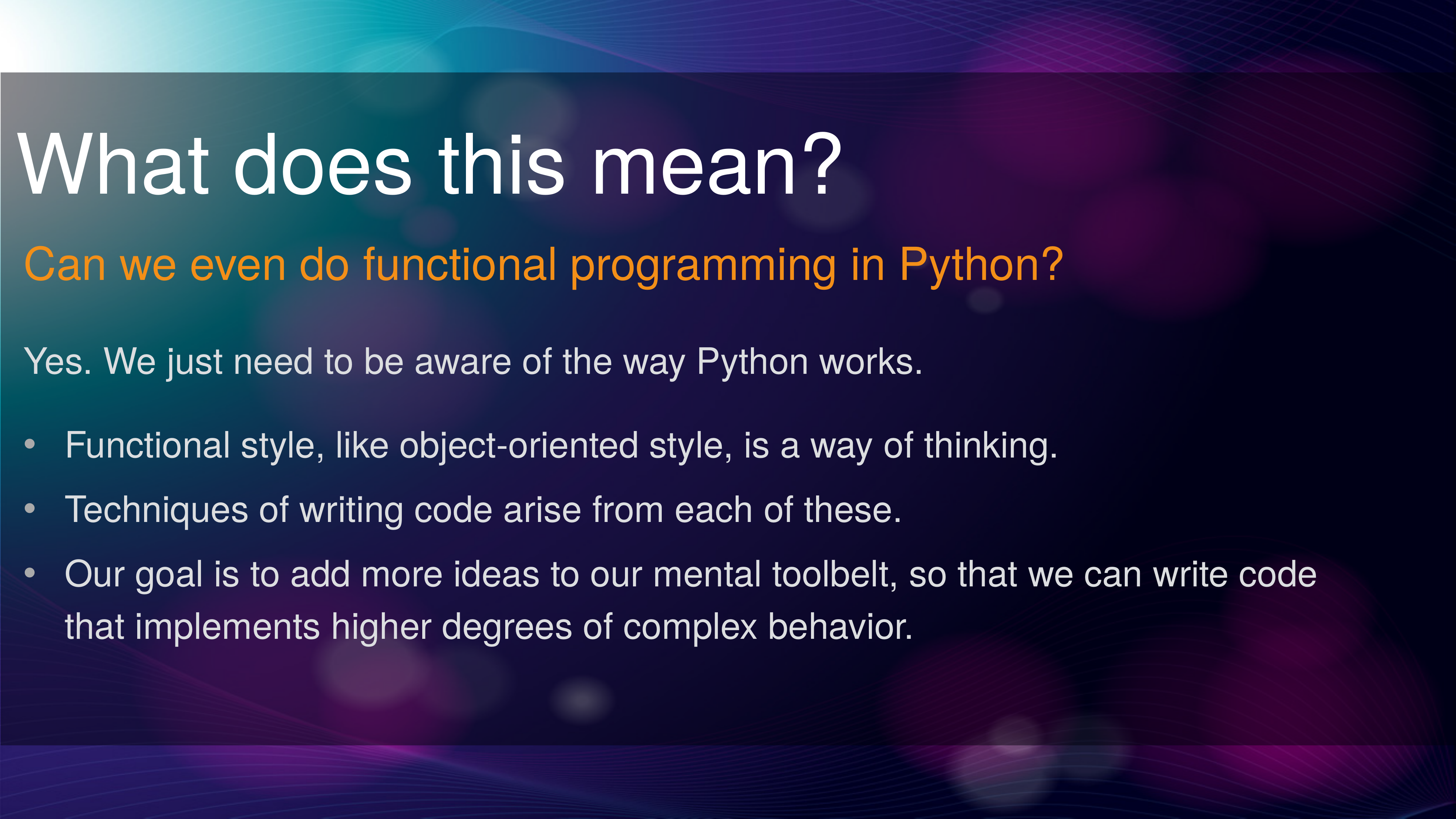

What does this mean?
Can we even do functional programming in Python?
Yes. We just need to be aware of the way Python works.
Functional style, like object-oriented style, is a way of thinking.
Techniques of writing code arise from each of these.
Our goal is to add more ideas to our mental toolbelt, so that we can write code that implements higher degrees of complex behavior.